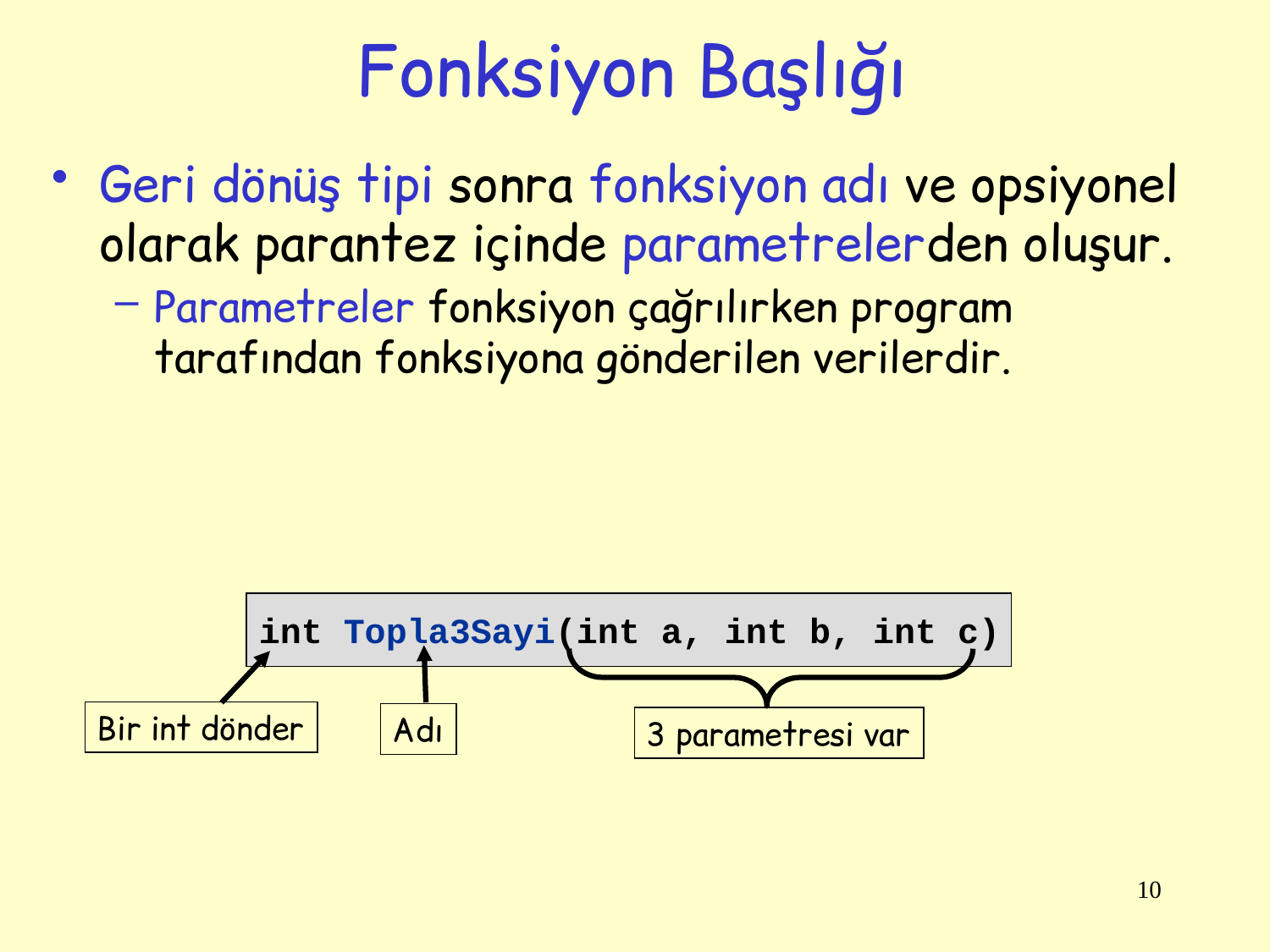

# Fonksiyon Başlığı
Geri dönüş tipi sonra fonksiyon adı ve opsiyonel olarak parantez içinde parametrelerden oluşur.
Parametreler fonksiyon çağrılırken program tarafından fonksiyona gönderilen verilerdir.

int Topla3Sayi(int a, int b, int c)

Bir int dönder
Adı
3 parametresi var
10